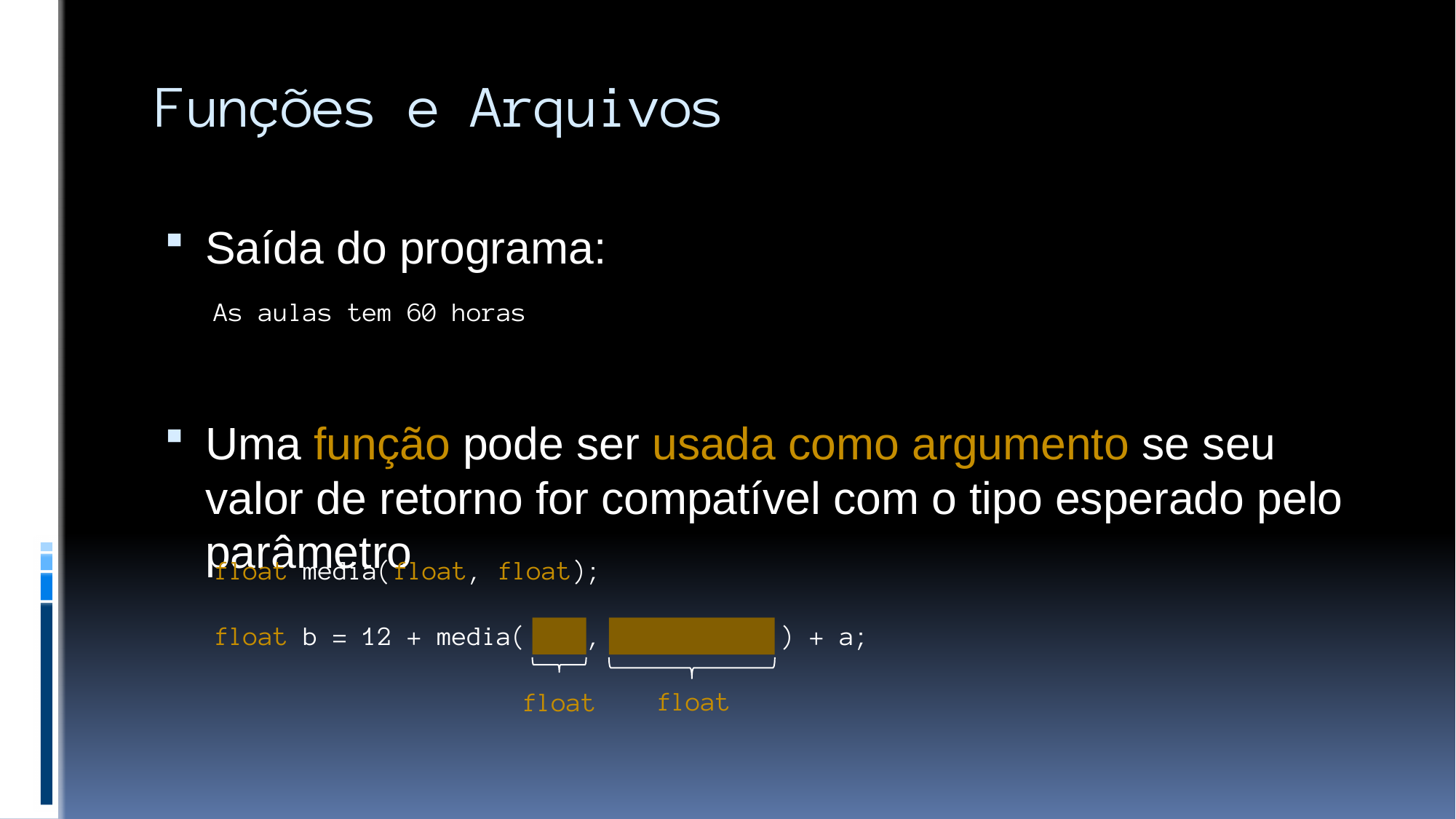

# Funções e Arquivos
Saída do programa:

Uma função pode ser usada como argumento se seu valor de retorno for compatível com o tipo esperado pelo parâmetro
As aulas tem 60 horas
float media(float, float);

float b = 12 + media( 15 , media(4,2) ) + a;

float
float